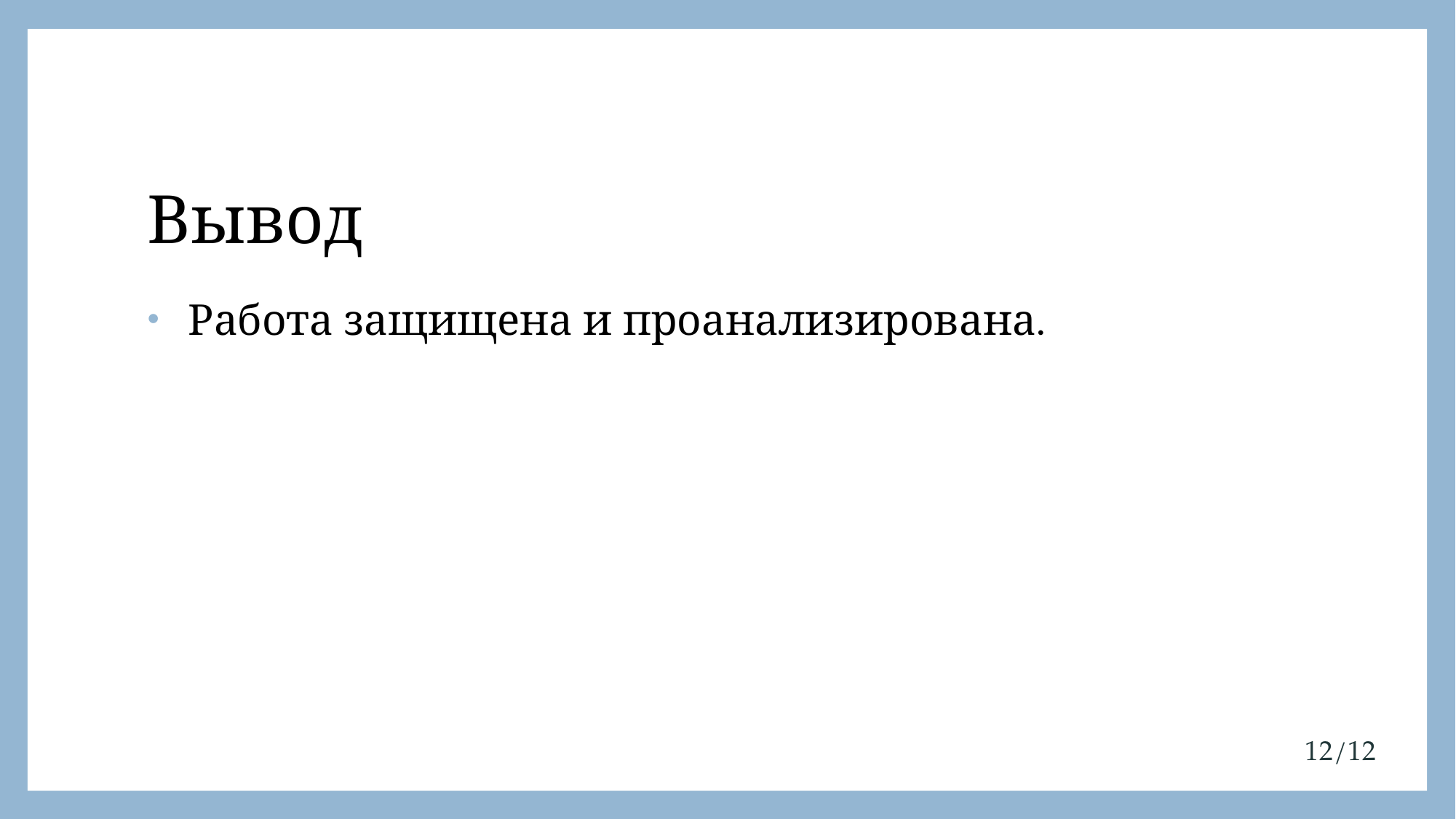

# Вывод
Работа защищена и проанализирована.
12/12